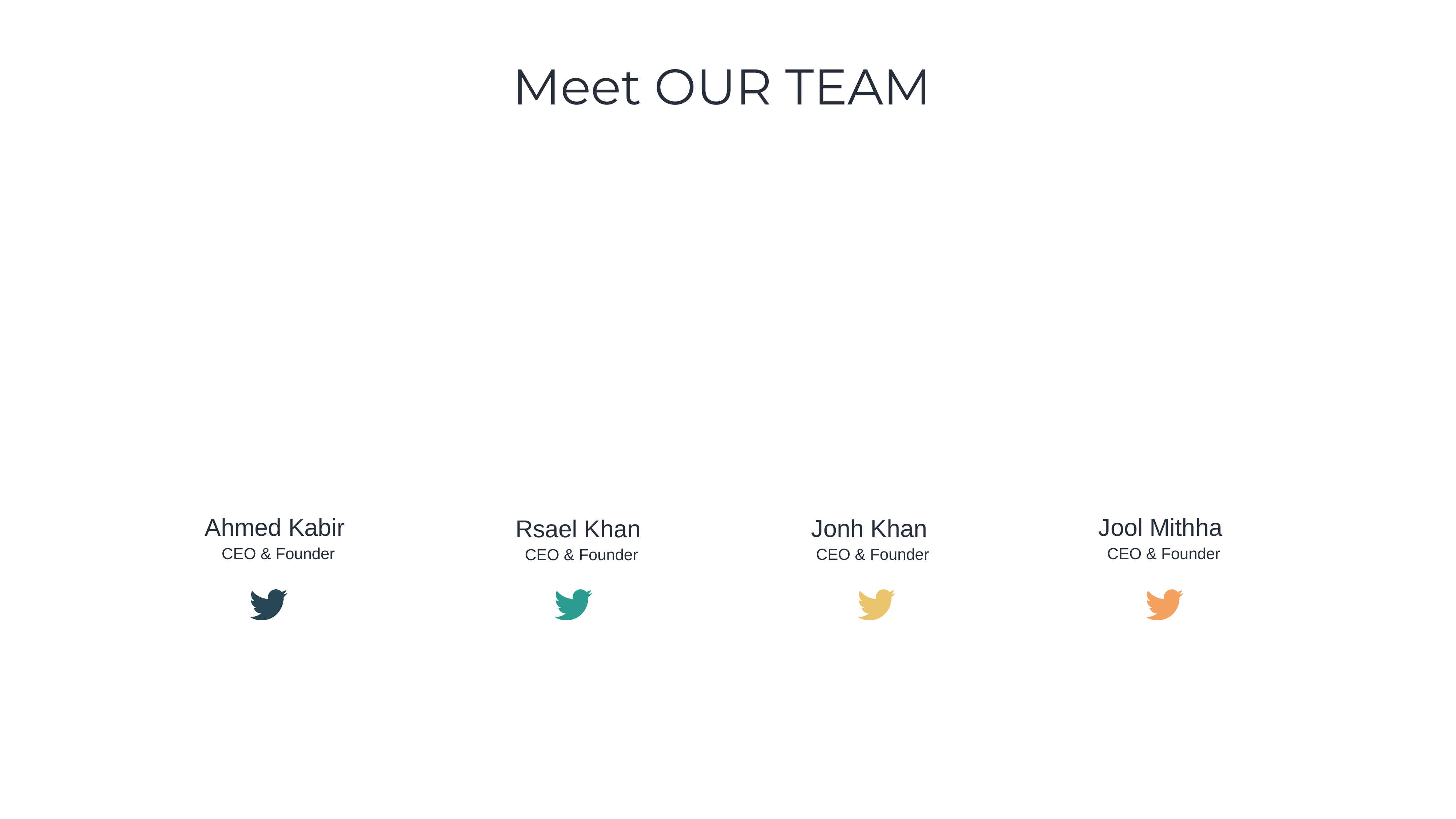

Meet OUR TEAM

Ahmed Kabir
Jool Mithha
Jonh Khan
Rsael Khan
CEO & Founder
CEO & Founder
CEO & Founder
CEO & Founder